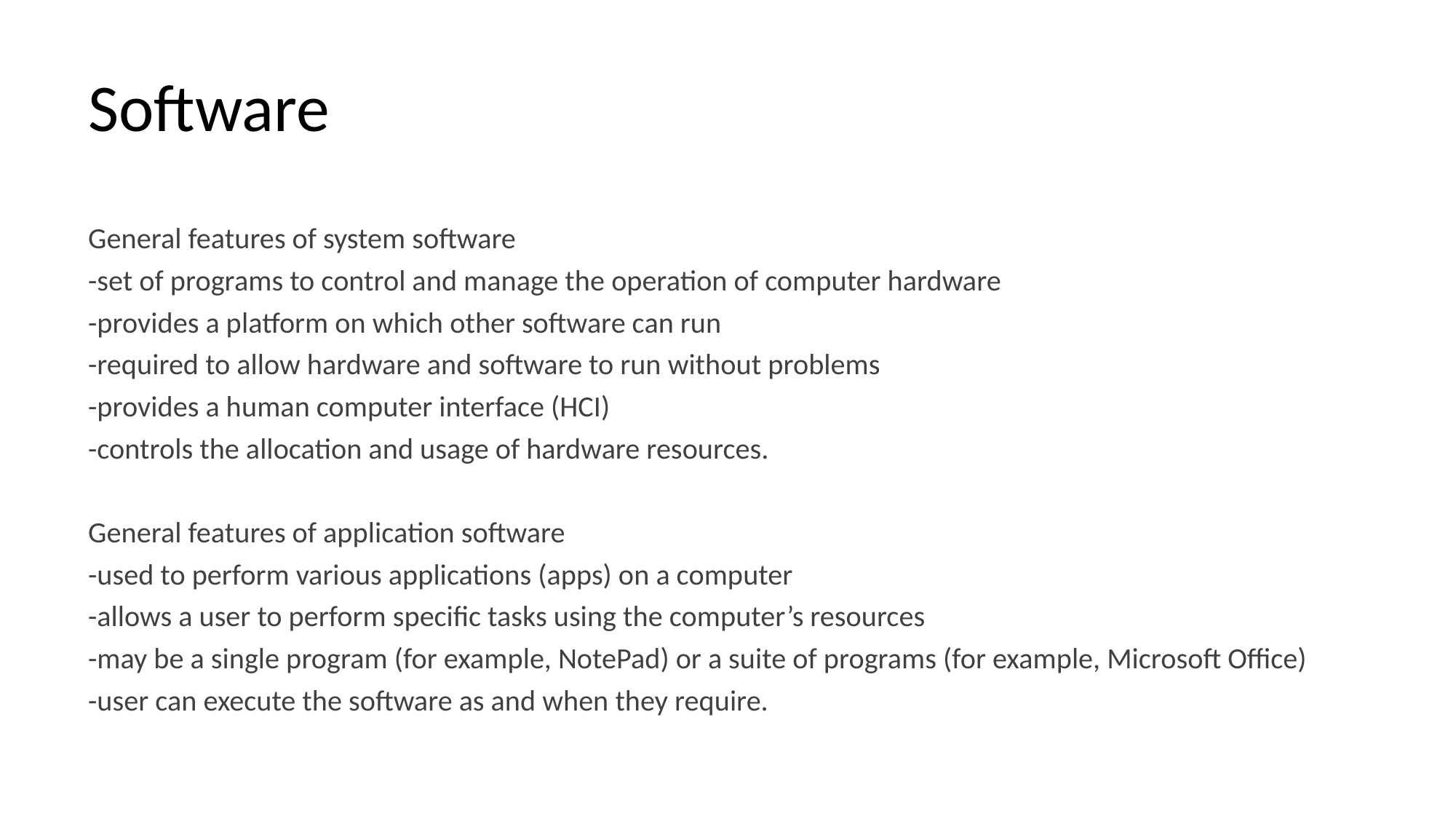

# Software
General features of system software
-set of programs to control and manage the operation of computer hardware
-provides a platform on which other software can run
-required to allow hardware and software to run without problems
-provides a human computer interface (HCI)
-controls the allocation and usage of hardware resources.

General features of application software
-used to perform various applications (apps) on a computer
-allows a user to perform specific tasks using the computer’s resources
-may be a single program (for example, NotePad) or a suite of programs (for example, Microsoft Office)
-user can execute the software as and when they require.